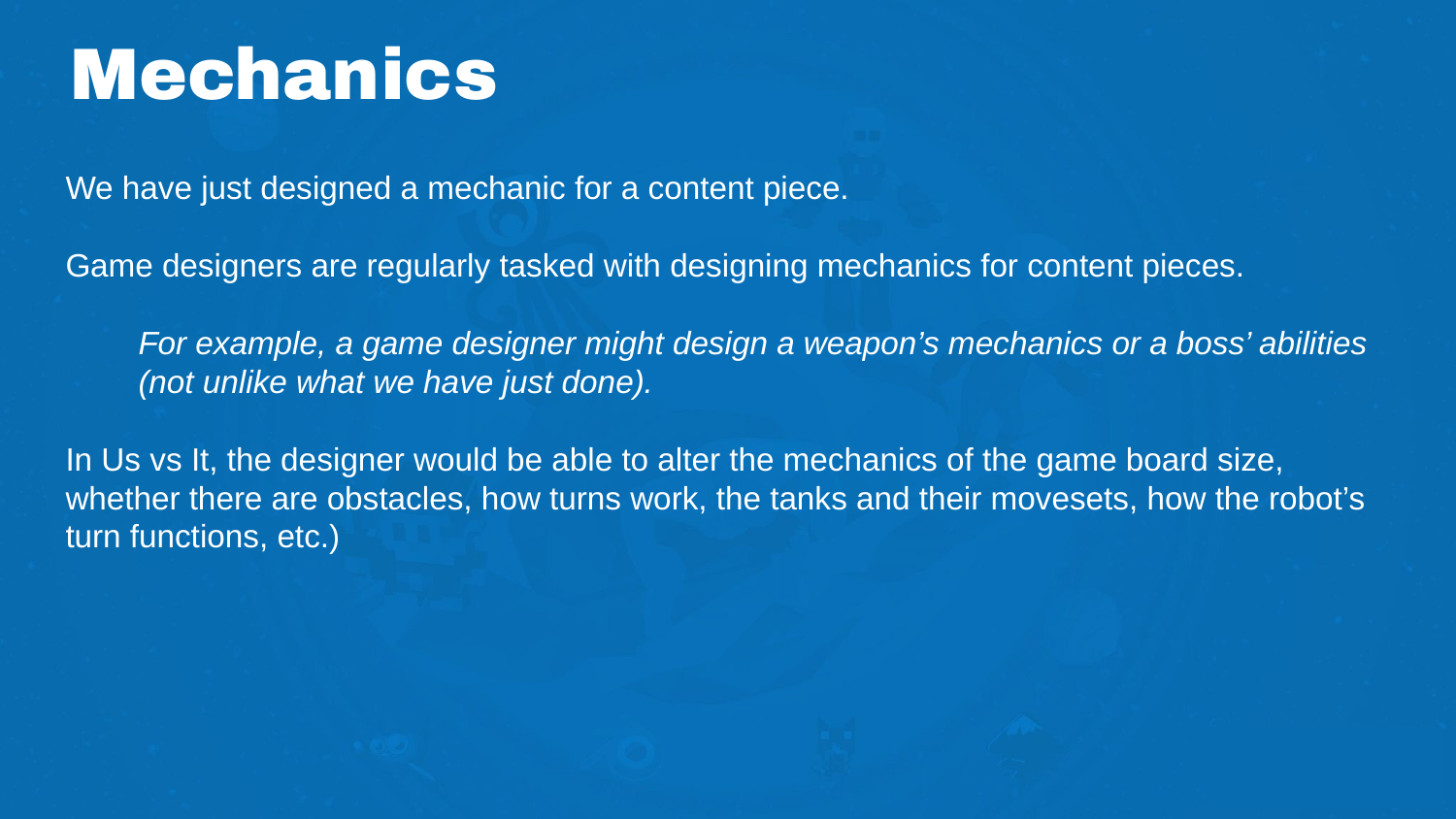

# Mechanics
We have just designed a mechanic for a content piece.

Game designers are regularly tasked with designing mechanics for content pieces.

For example, a game designer might design a weapon’s mechanics or a boss’ abilities (not unlike what we have just done).

In Us vs It, the designer would be able to alter the mechanics of the game board size, whether there are obstacles, how turns work, the tanks and their movesets, how the robot’s turn functions, etc.)